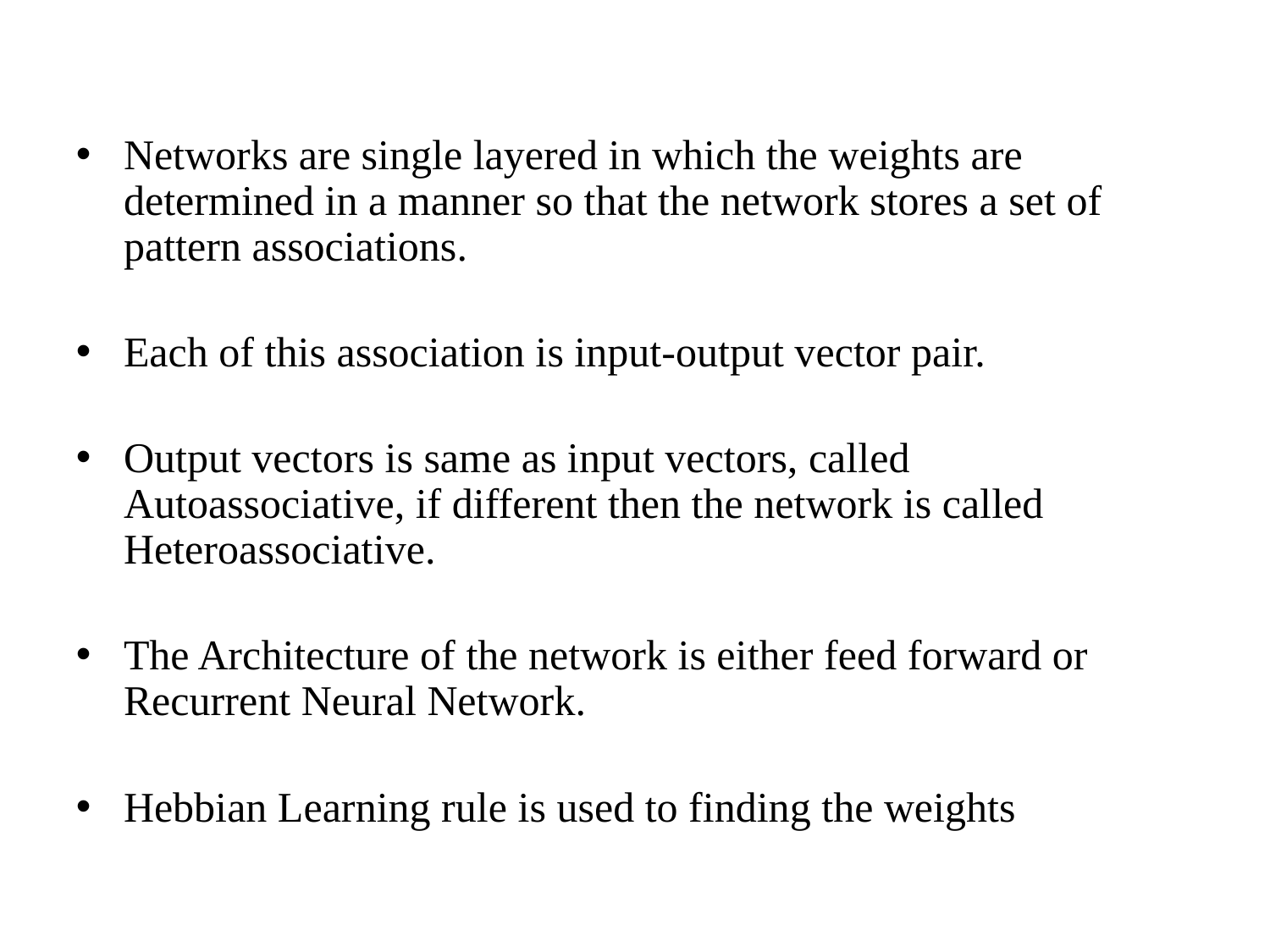

Networks are single layered in which the weights are determined in a manner so that the network stores a set of pattern associations.

Each of this association is input-output vector pair.

Output vectors is same as input vectors, called Autoassociative, if different then the network is called Heteroassociative.

The Architecture of the network is either feed forward or Recurrent Neural Network.

Hebbian Learning rule is used to finding the weights